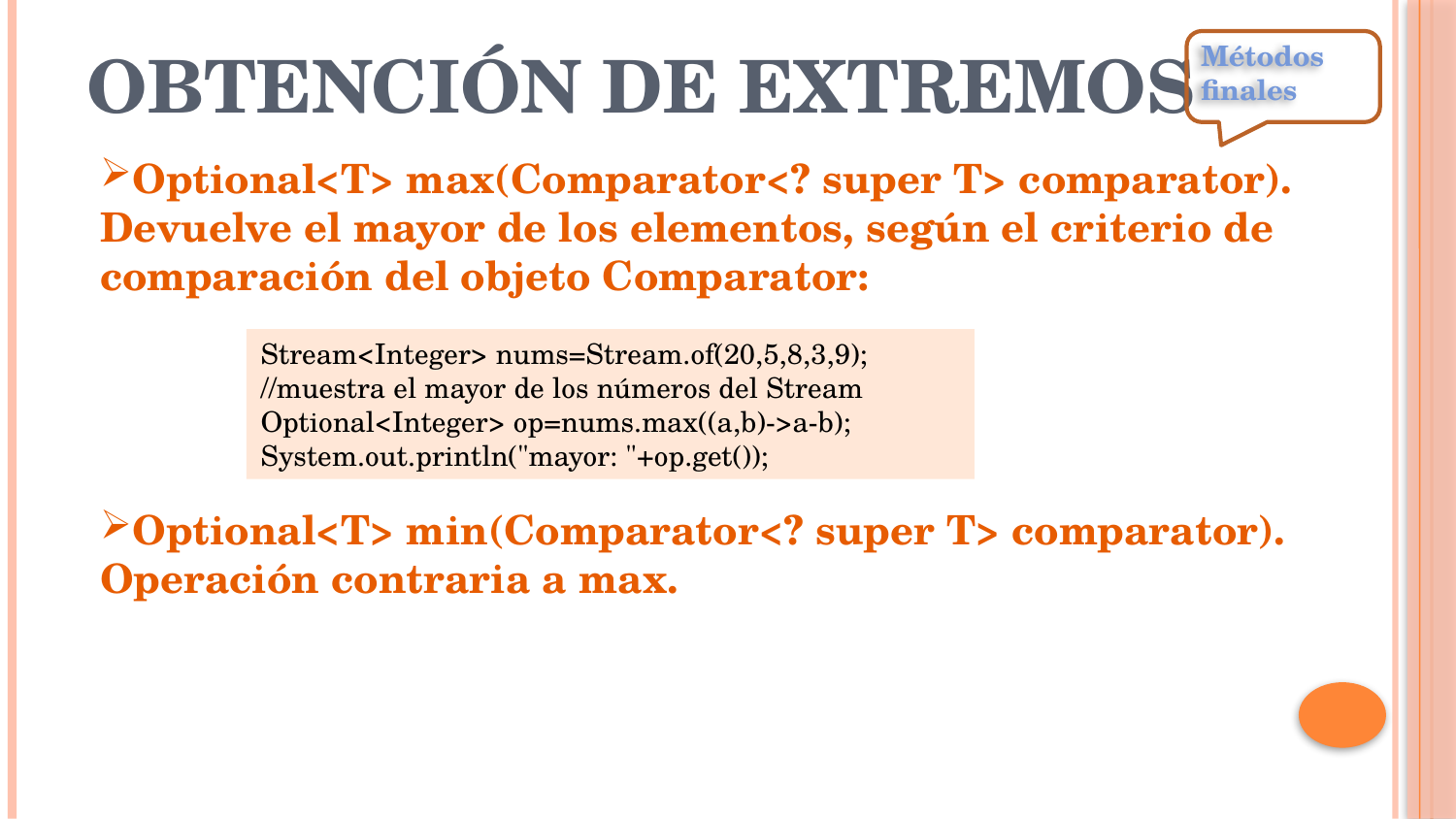

Métodos finales
# Obtención de extremos
Optional<T> max(Comparator<? super T> comparator). Devuelve el mayor de los elementos, según el criterio de comparación del objeto Comparator:

Optional<T> min(Comparator<? super T> comparator). Operación contraria a max.

Stream<Integer> nums=Stream.of(20,5,8,3,9);
//muestra el mayor de los números del Stream
Optional<Integer> op=nums.max((a,b)->a-b);
System.out.println("mayor: "+op.get());